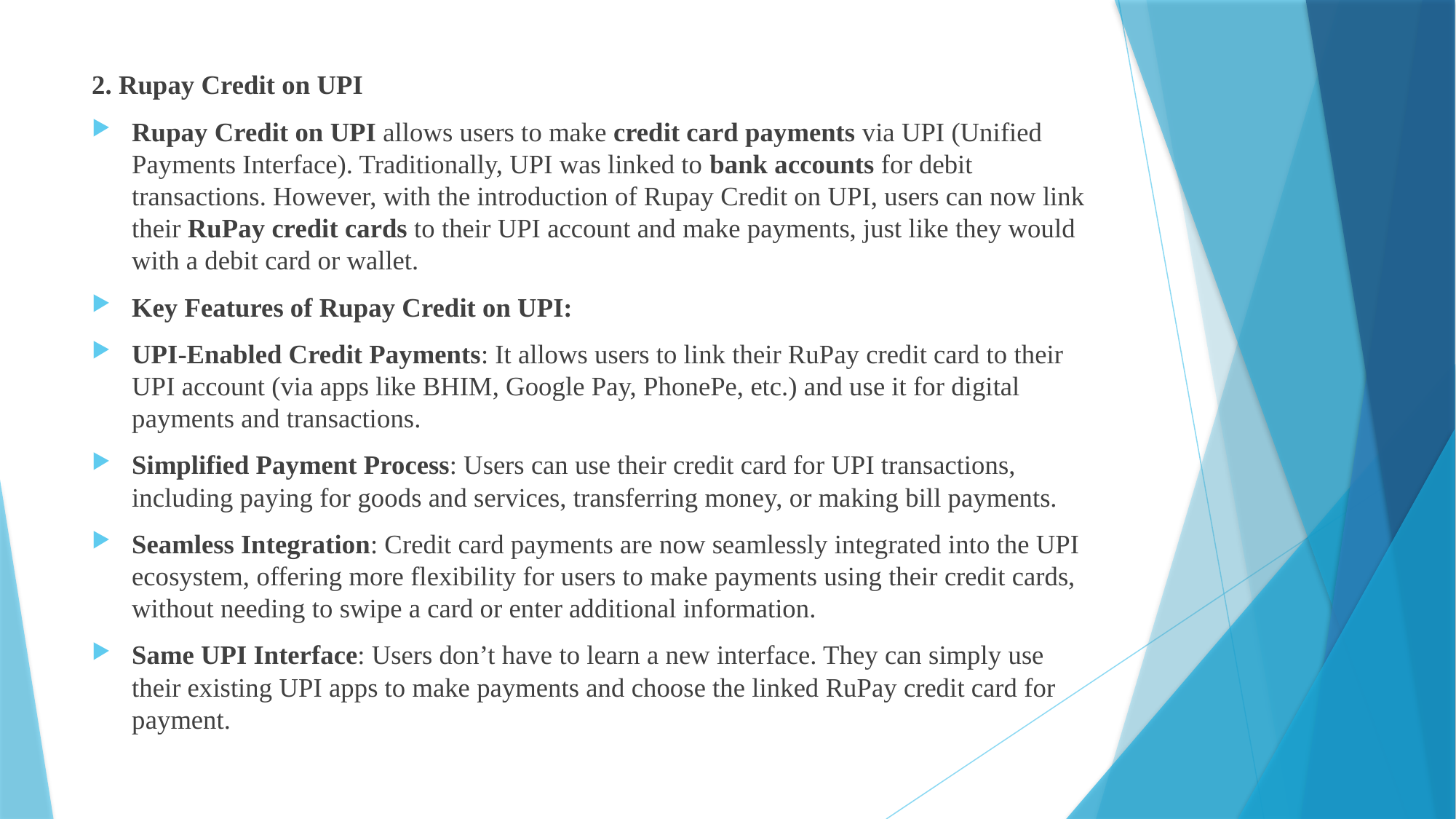

2. Rupay Credit on UPI
Rupay Credit on UPI allows users to make credit card payments via UPI (Unified Payments Interface). Traditionally, UPI was linked to bank accounts for debit transactions. However, with the introduction of Rupay Credit on UPI, users can now link their RuPay credit cards to their UPI account and make payments, just like they would with a debit card or wallet.
Key Features of Rupay Credit on UPI:
UPI-Enabled Credit Payments: It allows users to link their RuPay credit card to their UPI account (via apps like BHIM, Google Pay, PhonePe, etc.) and use it for digital payments and transactions.
Simplified Payment Process: Users can use their credit card for UPI transactions, including paying for goods and services, transferring money, or making bill payments.
Seamless Integration: Credit card payments are now seamlessly integrated into the UPI ecosystem, offering more flexibility for users to make payments using their credit cards, without needing to swipe a card or enter additional information.
Same UPI Interface: Users don’t have to learn a new interface. They can simply use their existing UPI apps to make payments and choose the linked RuPay credit card for payment.